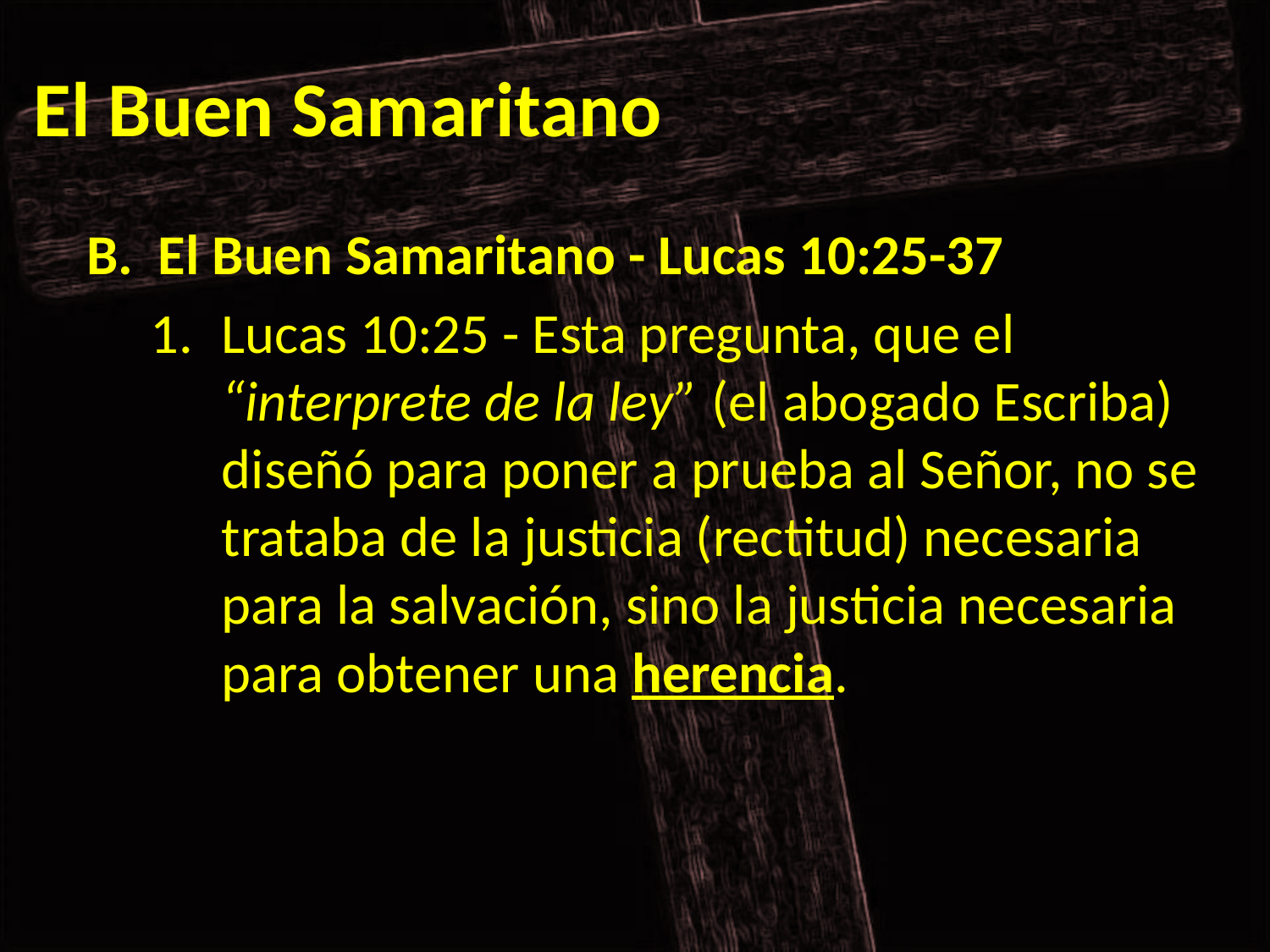

# El Buen Samaritano
El Buen Samaritano - Lucas 10:25-37
Lucas 10:25 - Esta pregunta, que el “interprete de la ley” (el abogado Escriba) diseñó para poner a prueba al Señor, no se trataba de la justicia (rectitud) necesaria para la salvación, sino la justicia necesaria para obtener una herencia.